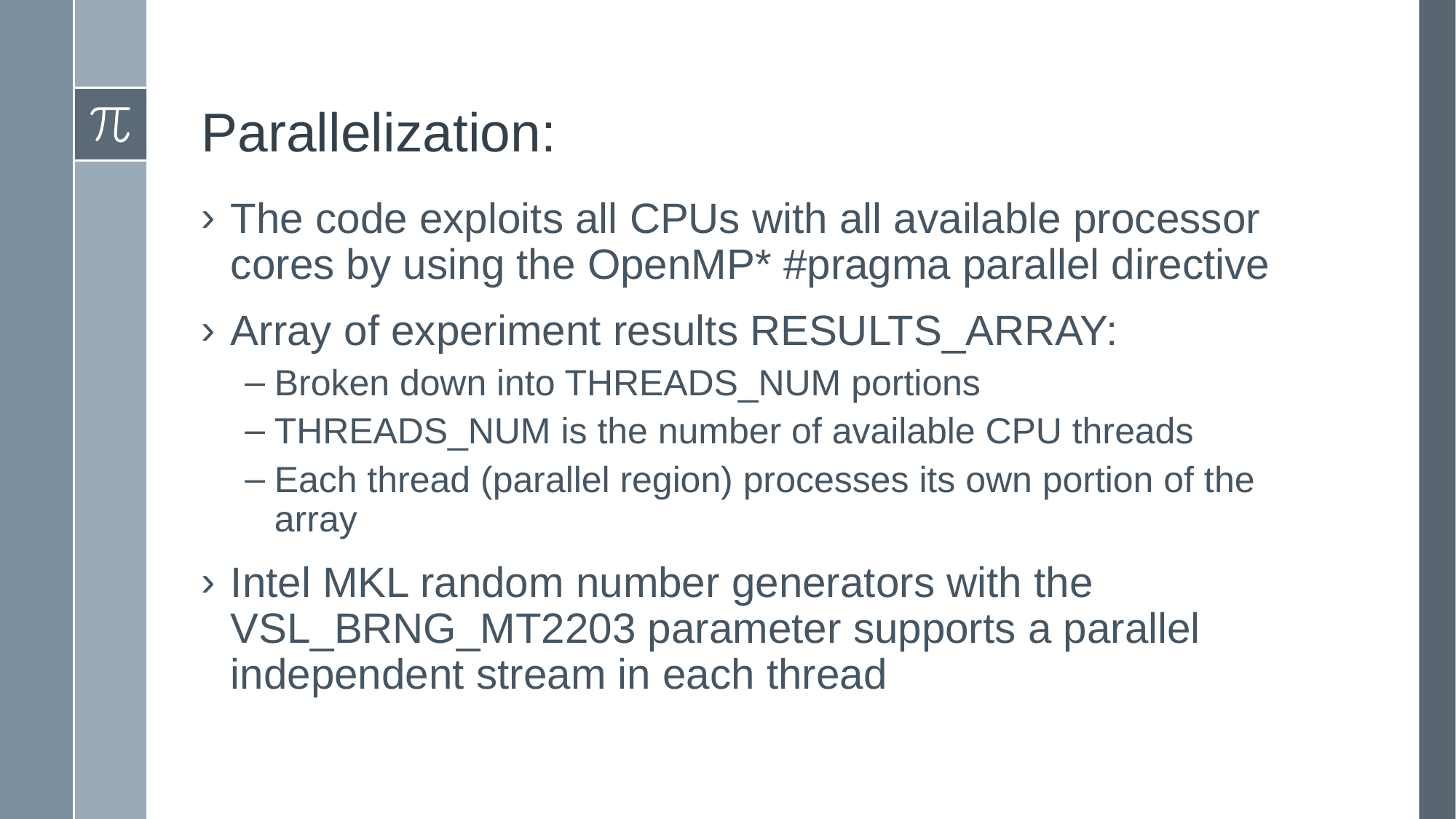

# Parallelization:
The code exploits all CPUs with all available processor cores by using the OpenMP* #pragma parallel directive
Array of experiment results RESULTS_ARRAY:
Broken down into THREADS_NUM portions
THREADS_NUM is the number of available CPU threads
Each thread (parallel region) processes its own portion of the array
Intel MKL random number generators with the VSL_BRNG_MT2203 parameter supports a parallel independent stream in each thread